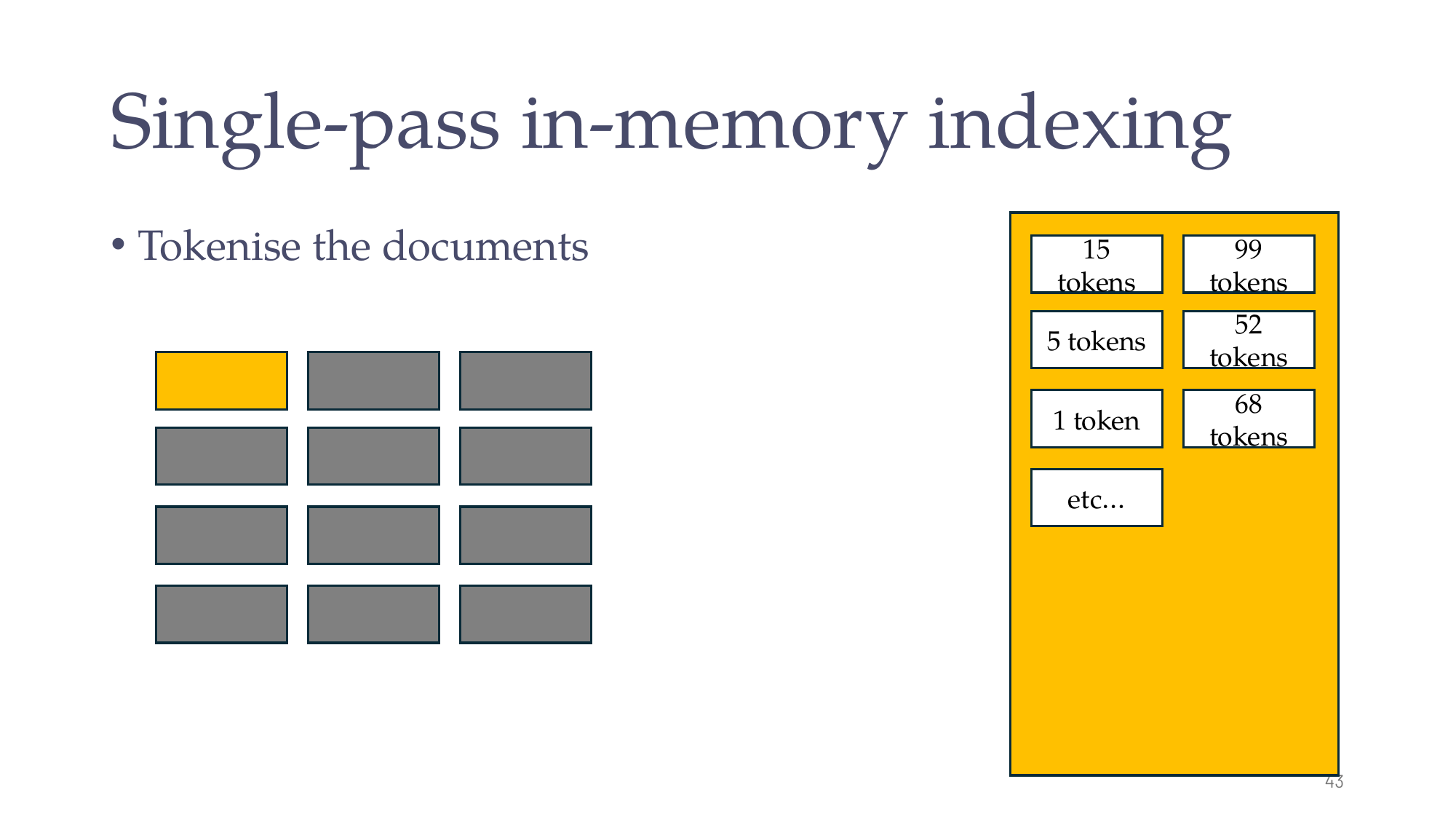

# Single-pass in-memory indexing

Tokenise the documents
15 tokens
99 tokens
5 tokens
52 tokens
1 token
68 tokens
etc…

43